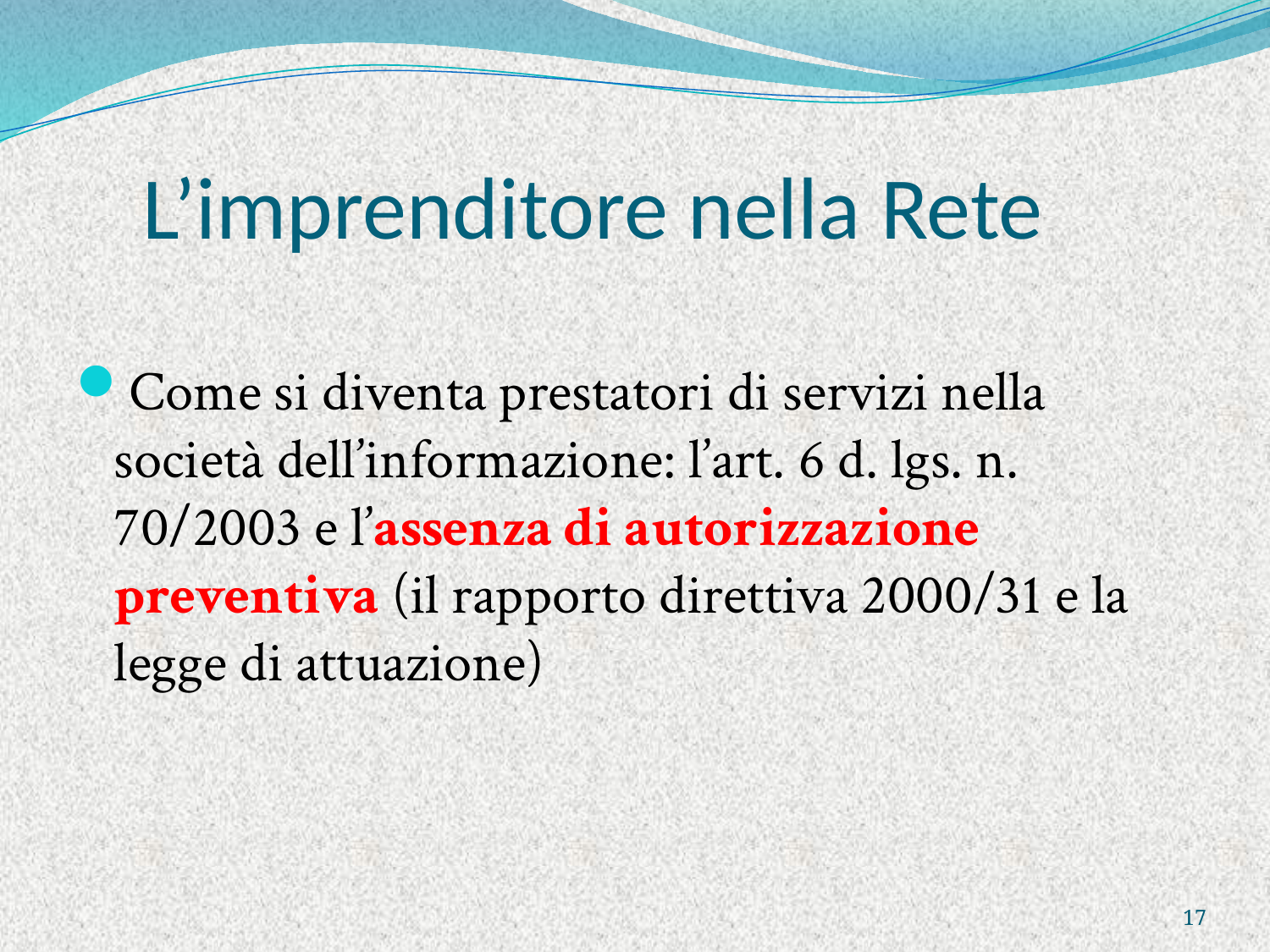

# L’imprenditore nella Rete

Come si diventa prestatori di servizi nella società dell’informazione: l’art. 6 d. lgs. n. 70/2003 e l’assenza di autorizzazione preventiva (il rapporto direttiva 2000/31 e la legge di attuazione)

17